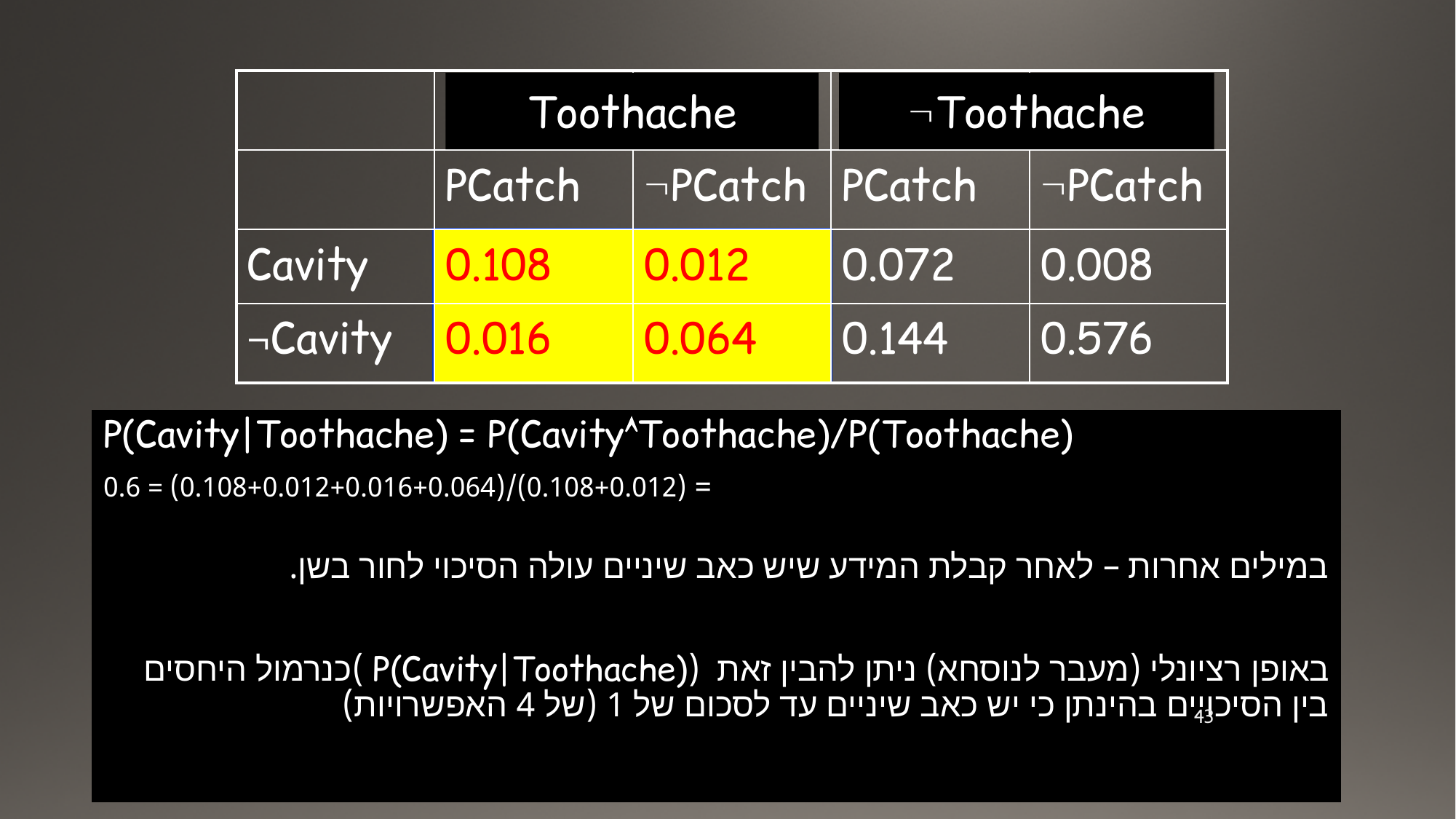

|  |  |  |  |  |
| --- | --- | --- | --- | --- |
|  | PCatch | ¬PCatch | PCatch | ¬PCatch |
| Cavity | 0.108 | 0.012 | 0.072 | 0.008 |
| ¬Cavity | 0.016 | 0.064 | 0.144 | 0.576 |
Toothache
¬Toothache

P(Cavity|Toothache) = P(Cavity∧Toothache)/P(Toothache)
			   = (0.108+0.012)/(0.108+0.012+0.016+0.064) = 0.6

במילים אחרות – לאחר קבלת המידע שיש כאב שיניים עולה הסיכוי לחור בשן.

באופן רציונלי (מעבר לנוסחא) ניתן להבין זאת  (P(Cavity|Toothache) )כנרמול היחסים בין הסיכויים בהינתן כי יש כאב שיניים עד לסכום של 1 (של 4 האפשרויות)

43